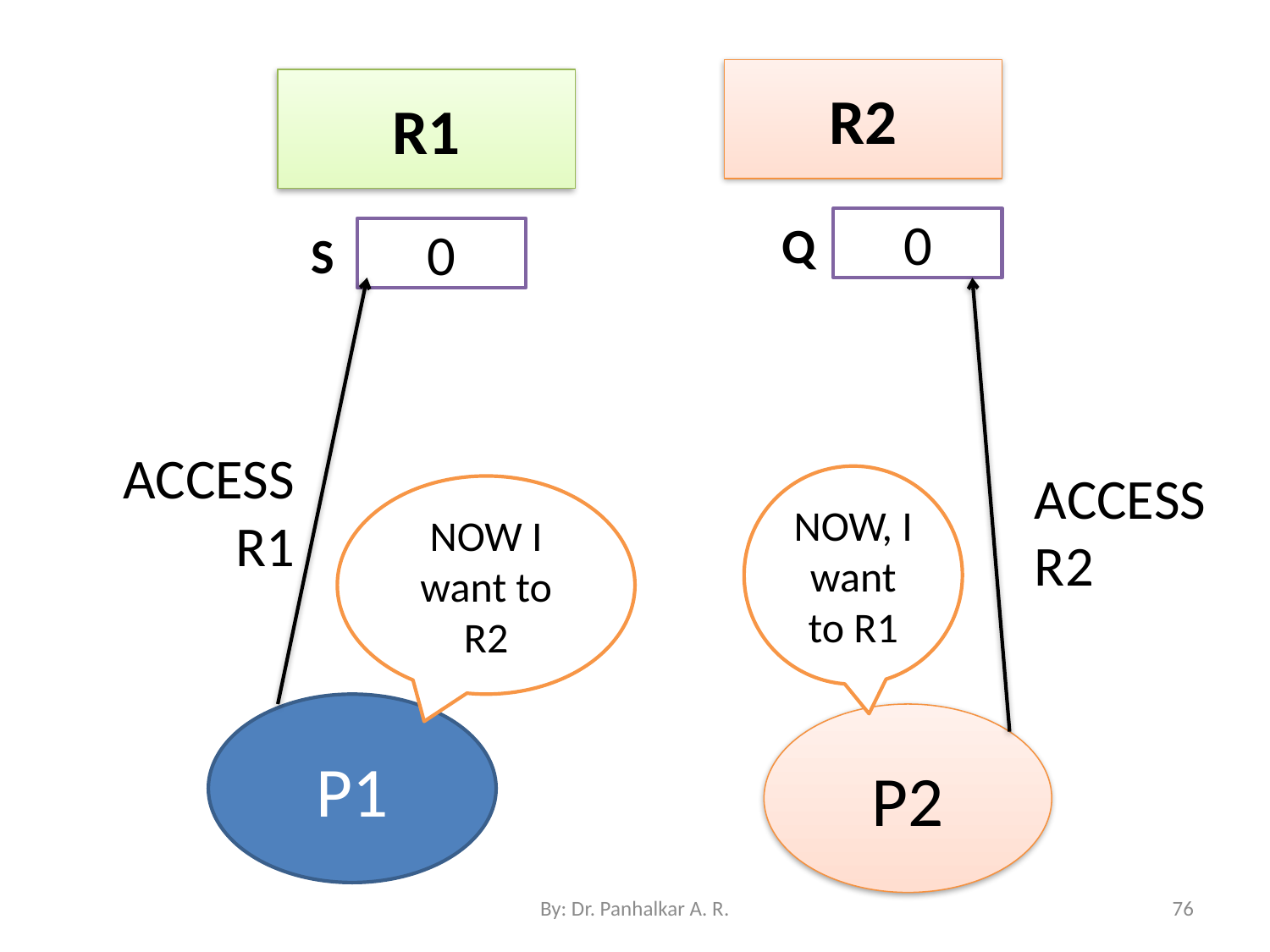

R2
R1
Q
0
S
0
ACCESS R1
ACCESS R2
NOW, I want to R1
NOW I want to R2
P1
P2
By: Dr. Panhalkar A. R.
76